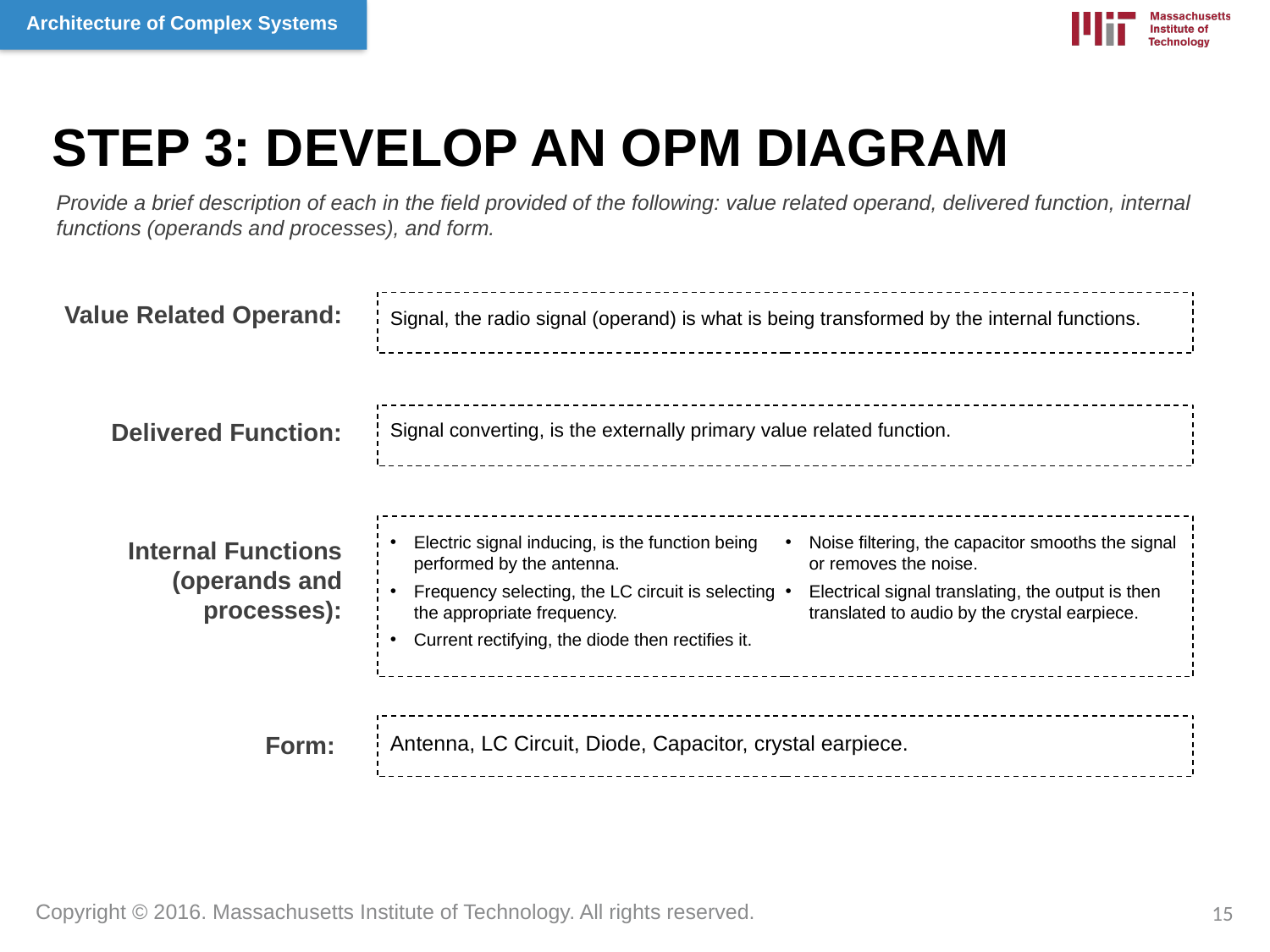

STEP 3: DEVELOP AN OPM DIAGRAM
Provide a brief description of each in the field provided of the following: value related operand, delivered function, internal functions (operands and processes), and form.

Value Related Operand:

Delivered Function:

Internal Functions
(operands and processes):

Form:

Signal, the radio signal (operand) is what is being transformed by the internal functions.

Signal converting, is the externally primary value related function.

Electric signal inducing, is the function being performed by the antenna.
Frequency selecting, the LC circuit is selecting the appropriate frequency.
Current rectifying, the diode then rectifies it.
Noise filtering, the capacitor smooths the signal or removes the noise.
Electrical signal translating, the output is then translated to audio by the crystal earpiece.

Antenna, LC Circuit, Diode, Capacitor, crystal earpiece.
15